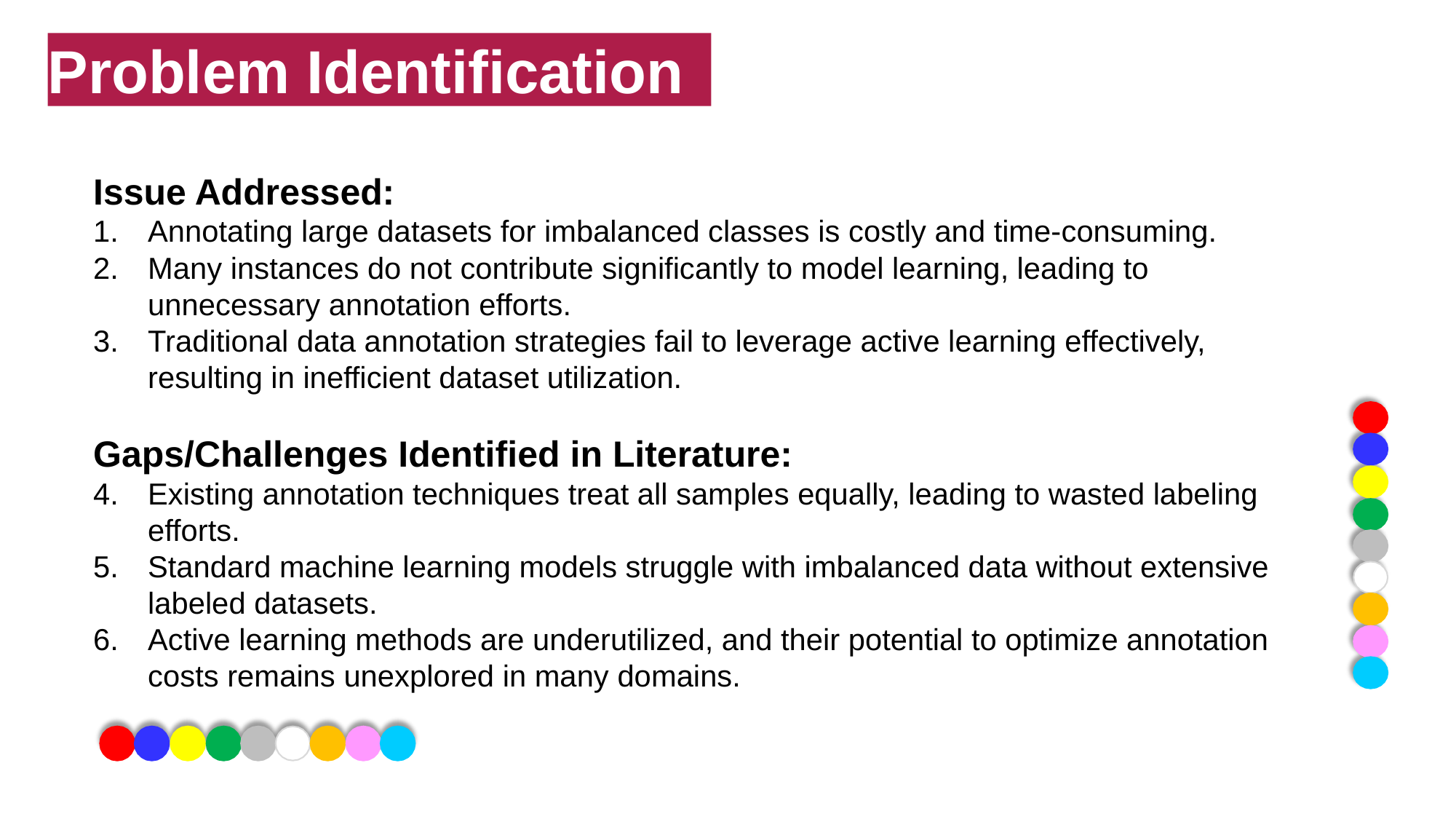

Problem Identification
Issue Addressed:
Annotating large datasets for imbalanced classes is costly and time-consuming.
Many instances do not contribute significantly to model learning, leading to unnecessary annotation efforts.
Traditional data annotation strategies fail to leverage active learning effectively, resulting in inefficient dataset utilization.

Gaps/Challenges Identified in Literature:
Existing annotation techniques treat all samples equally, leading to wasted labeling efforts.
Standard machine learning models struggle with imbalanced data without extensive labeled datasets.
Active learning methods are underutilized, and their potential to optimize annotation costs remains unexplored in many domains.